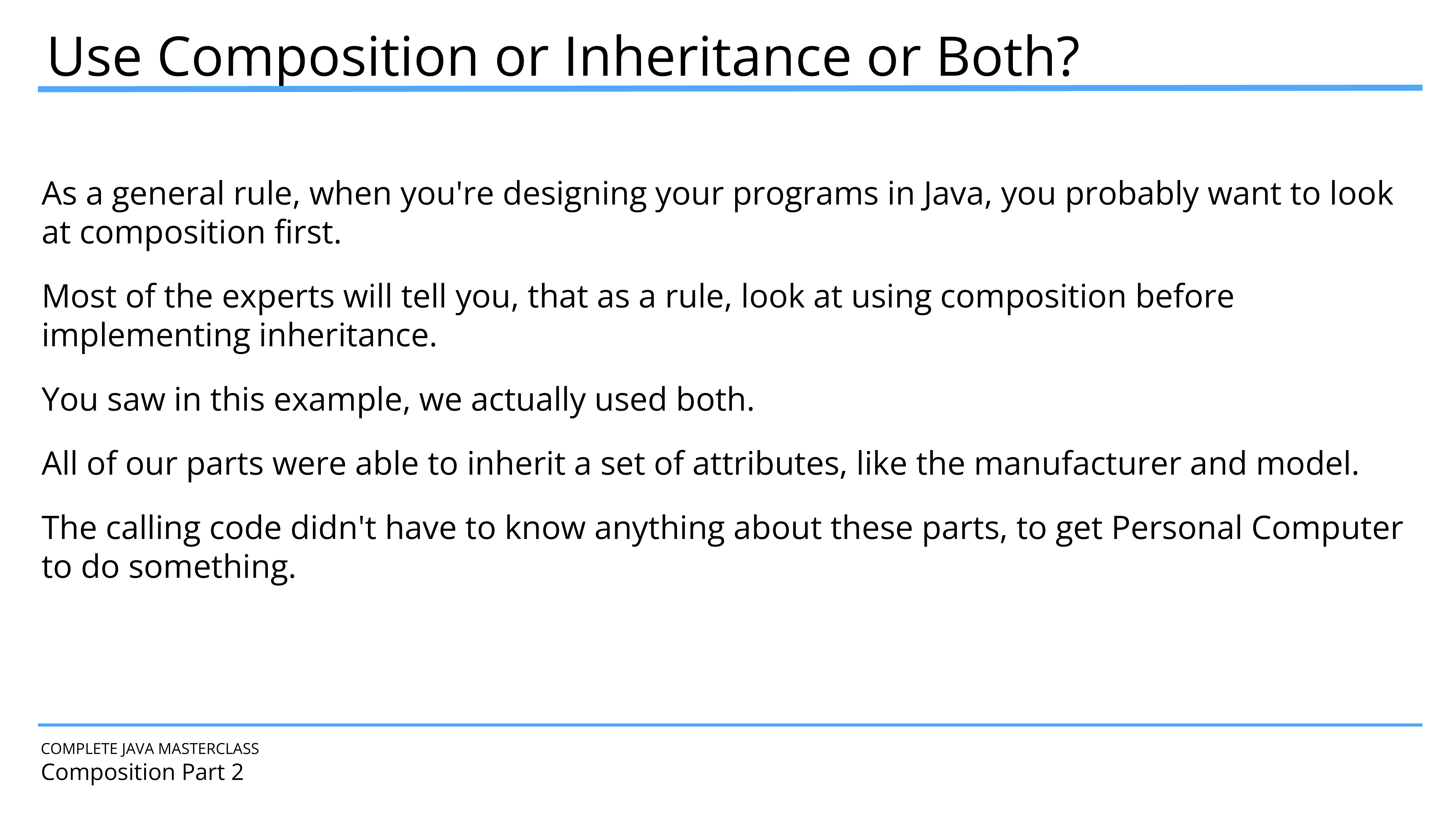

Use Composition or Inheritance or Both?

As a general rule, when you're designing your programs in Java, you probably want to look at composition first.
Most of the experts will tell you, that as a rule, look at using composition before implementing inheritance.
You saw in this example, we actually used both.
All of our parts were able to inherit a set of attributes, like the manufacturer and model.
The calling code didn't have to know anything about these parts, to get Personal Computer to do something.

COMPLETE JAVA MASTERCLASS
Composition Part 2